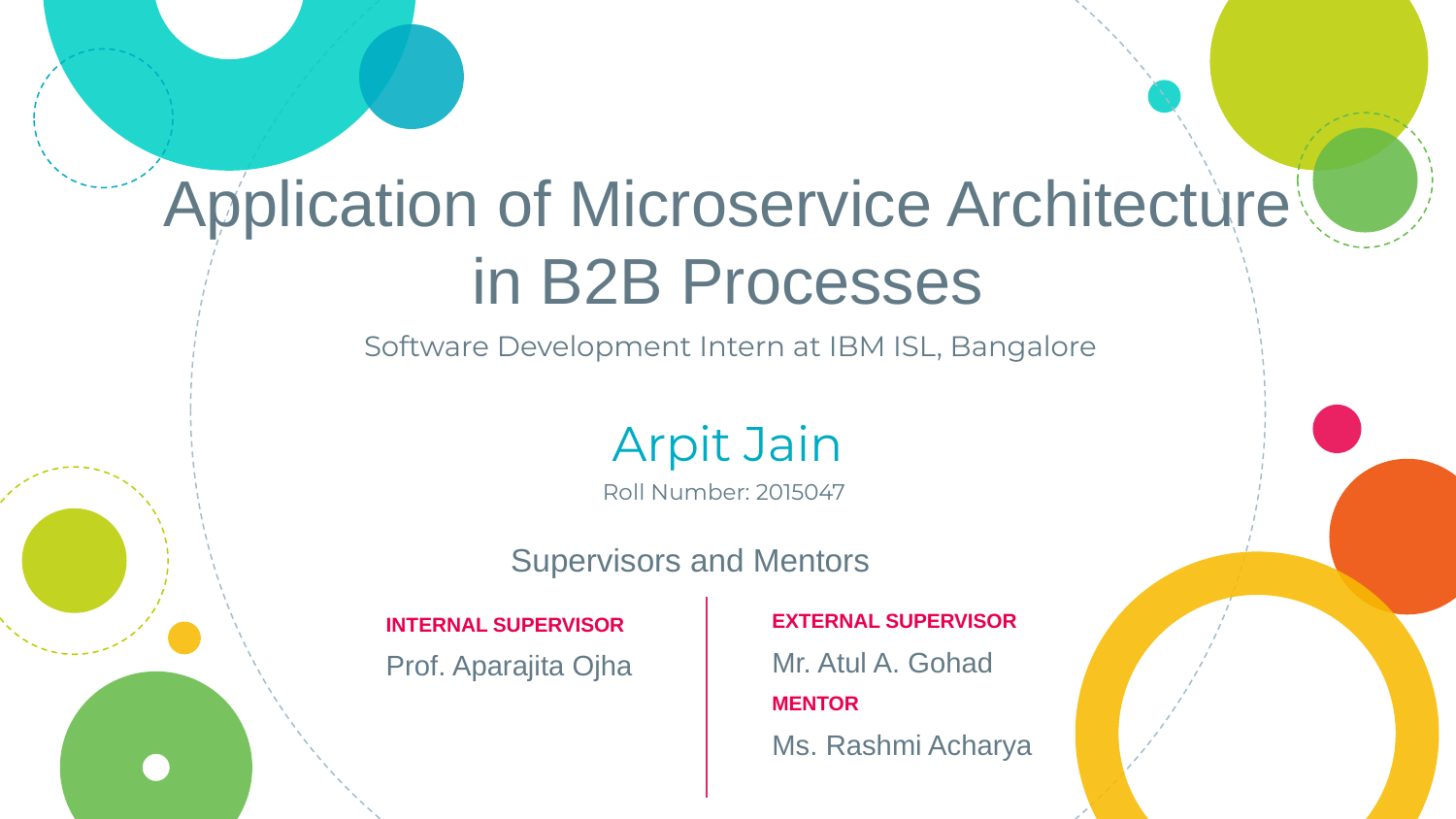

# Application of Microservice Architecture in B2B Processes
Software Development Intern at IBM ISL, Bangalore
Arpit Jain
Roll Number: 2015047
Supervisors and Mentors
EXTERNAL SUPERVISOR
Mr. Atul A. Gohad
MENTOR
Ms. Rashmi Acharya
INTERNAL SUPERVISOR
Prof. Aparajita Ojha